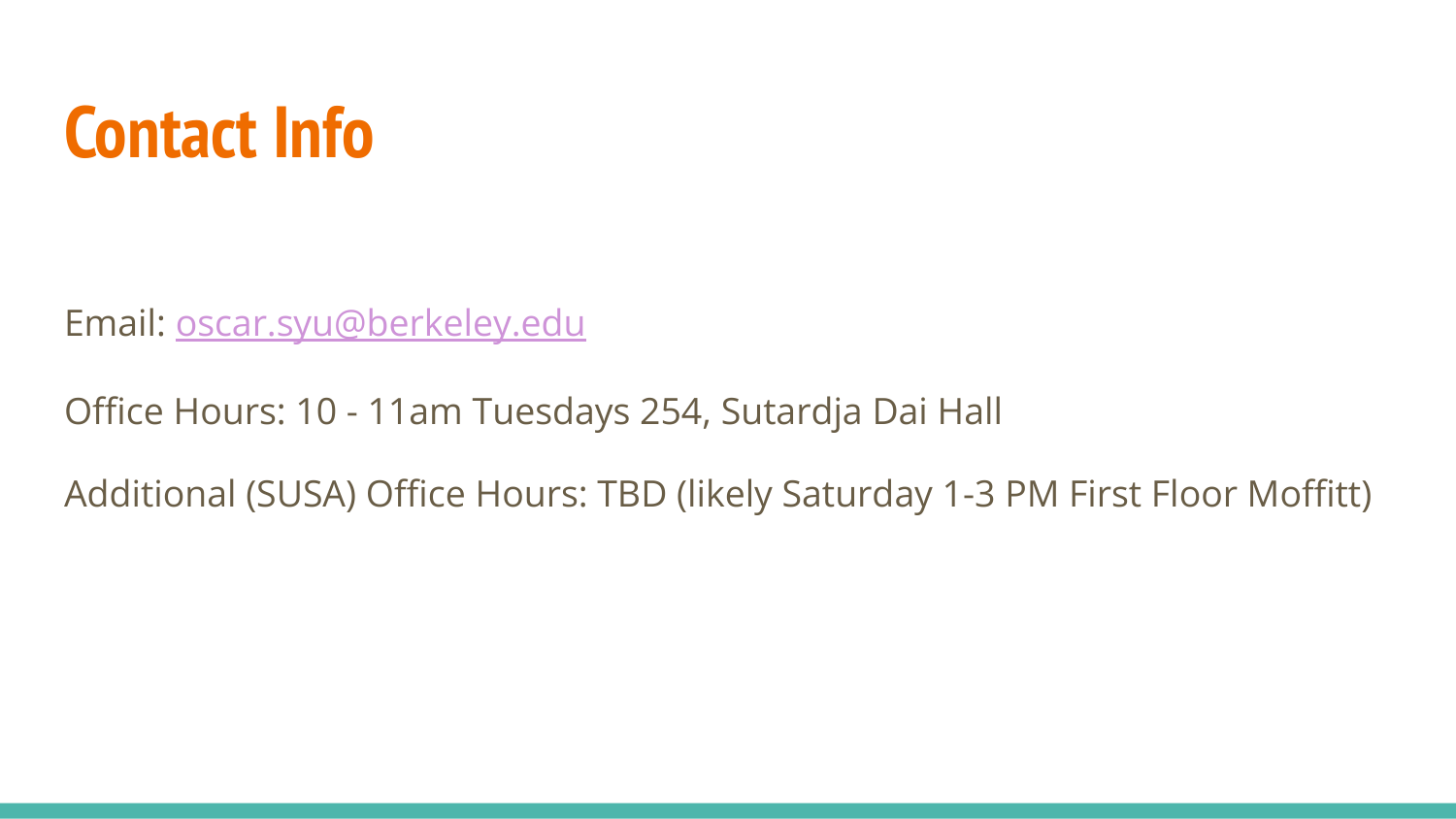

# Contact Info

Email: oscar.syu@berkeley.edu
Office Hours: 10 - 11am Tuesdays 254, Sutardja Dai Hall
Additional (SUSA) Office Hours: TBD (likely Saturday 1-3 PM First Floor Moffitt)